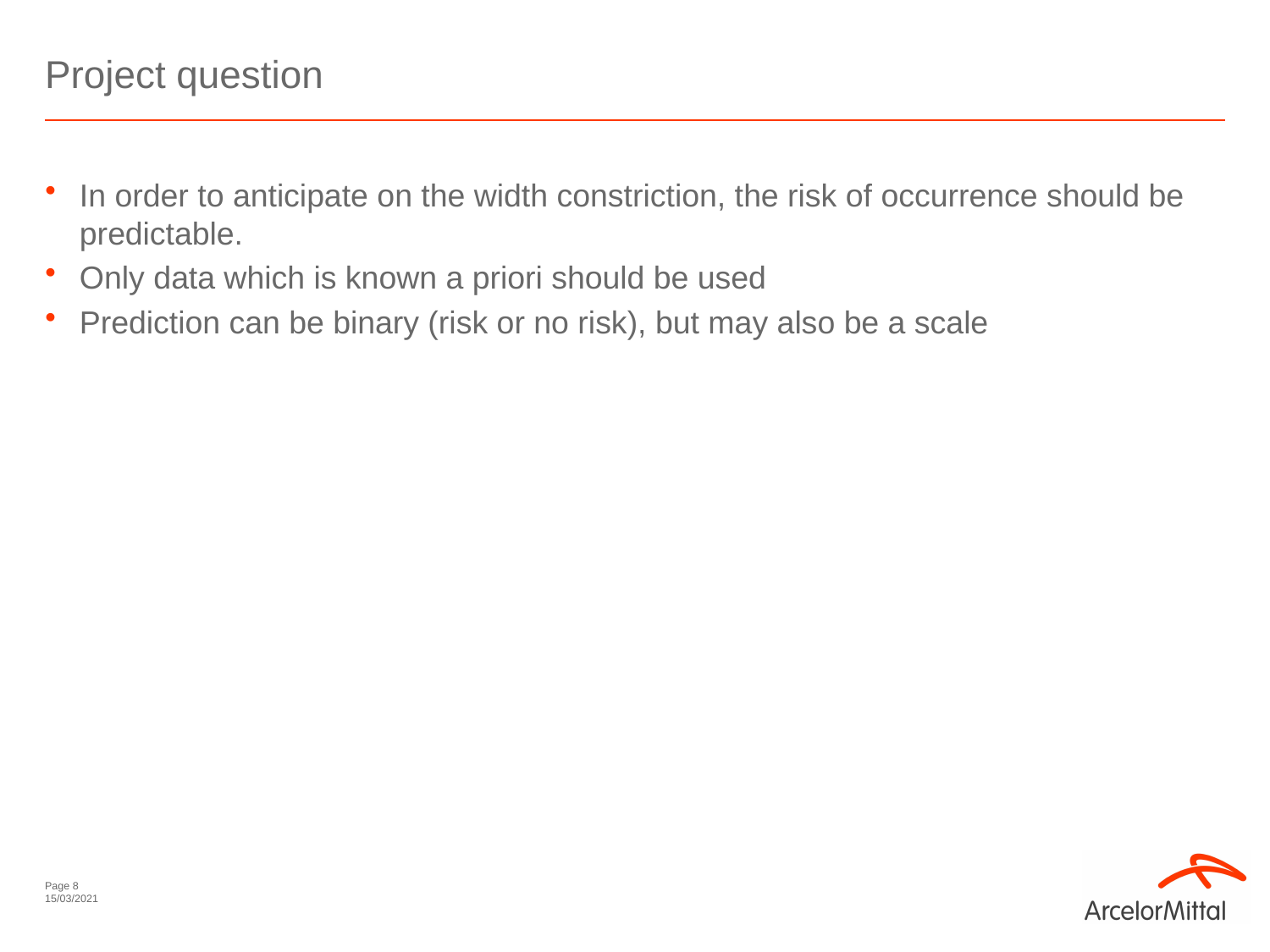

# Project question
In order to anticipate on the width constriction, the risk of occurrence should be predictable.
Only data which is known a priori should be used
Prediction can be binary (risk or no risk), but may also be a scale
Page 8

15/03/2021